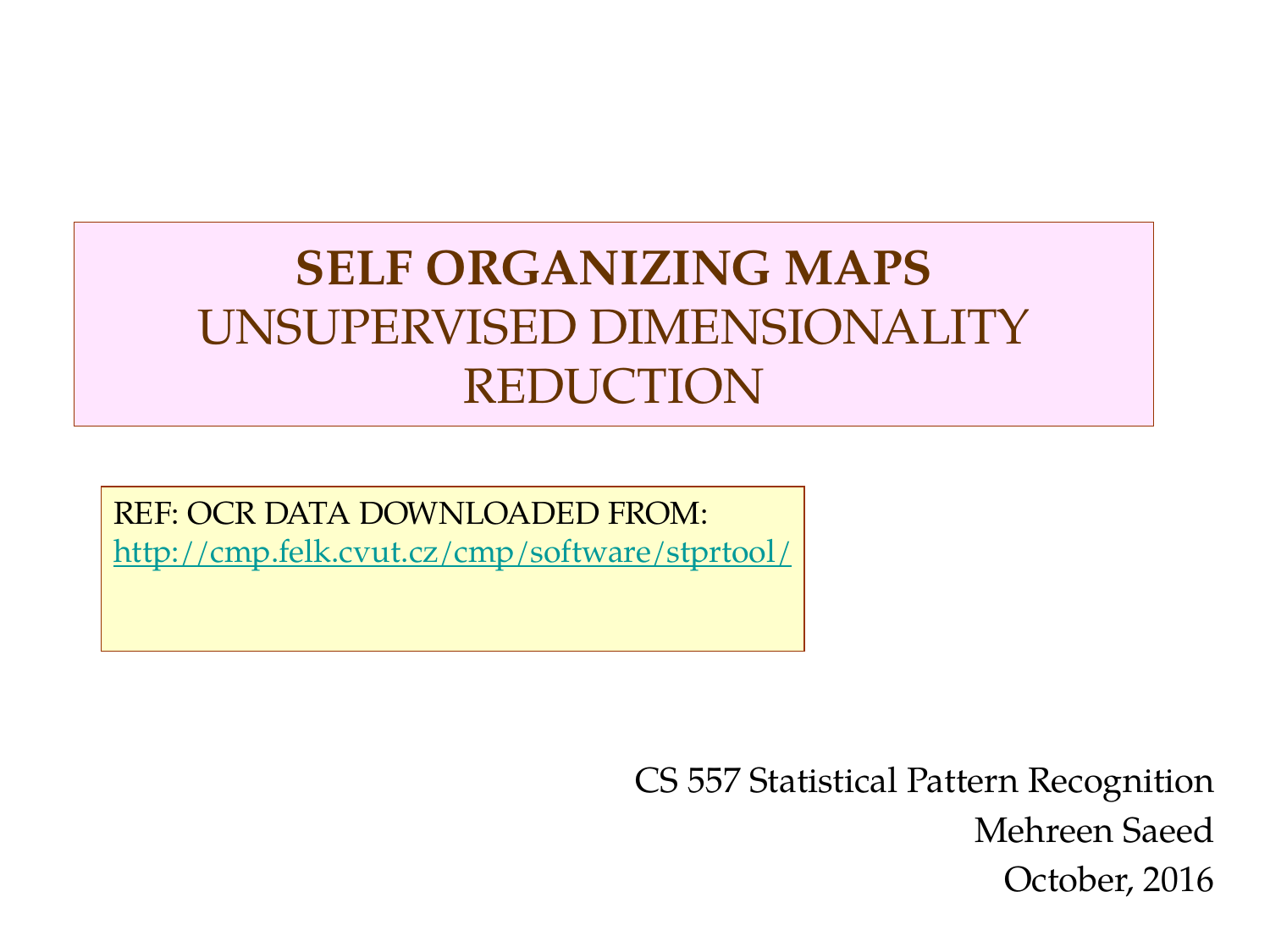

# SELF ORGANIZING MAPS UNSUPERVISED DIMENSIONALITY REDUCTION
REF: OCR DATA DOWNLOADED FROM:
http://cmp.felk.cvut.cz/cmp/software/stprtool/

CS 557 Statistical Pattern Recognition
Mehreen Saeed
October, 2016